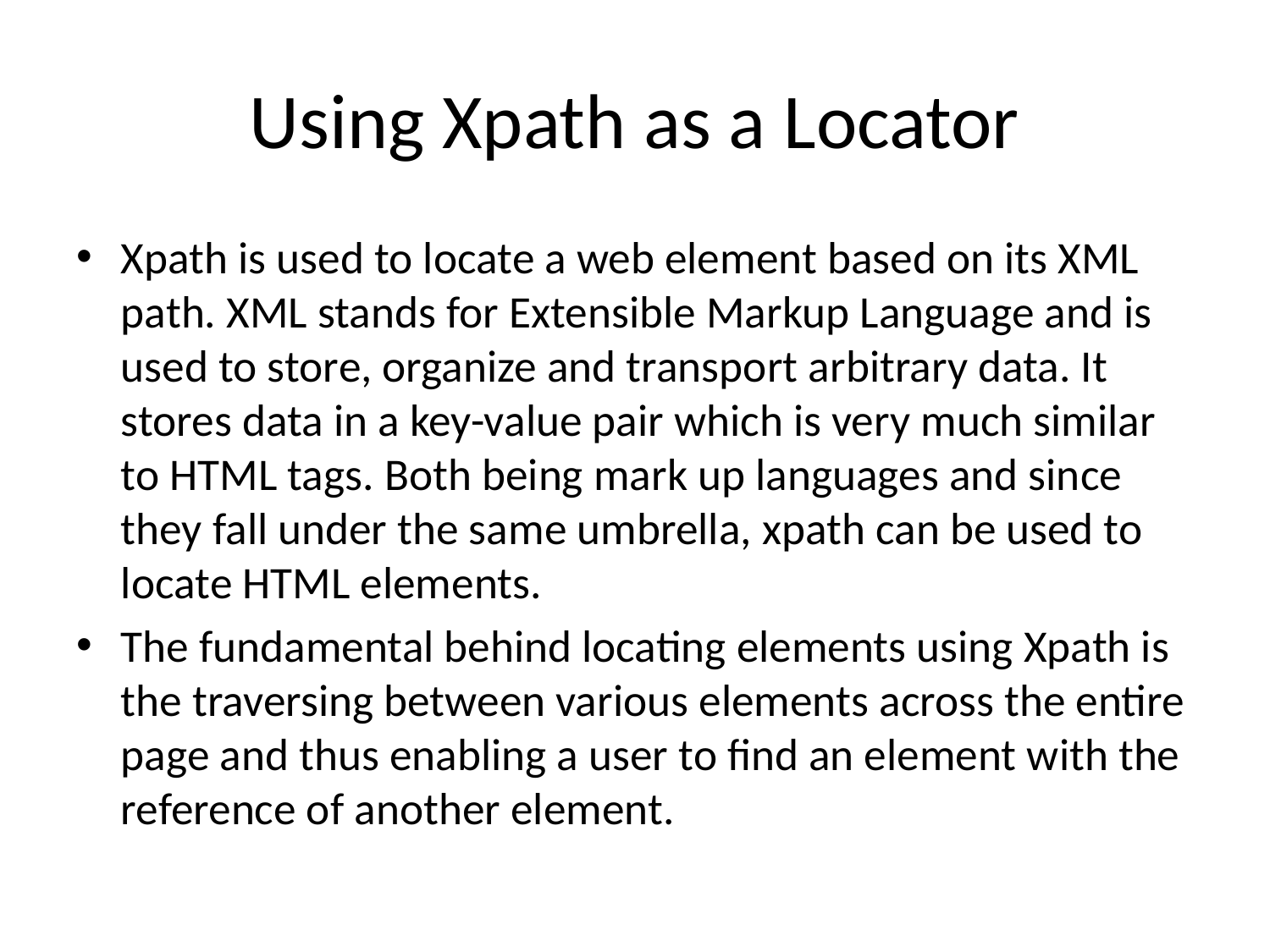

# Using Xpath as a Locator
Xpath is used to locate a web element based on its XML path. XML stands for Extensible Markup Language and is used to store, organize and transport arbitrary data. It stores data in a key-value pair which is very much similar to HTML tags. Both being mark up languages and since they fall under the same umbrella, xpath can be used to locate HTML elements.
The fundamental behind locating elements using Xpath is the traversing between various elements across the entire page and thus enabling a user to find an element with the reference of another element.